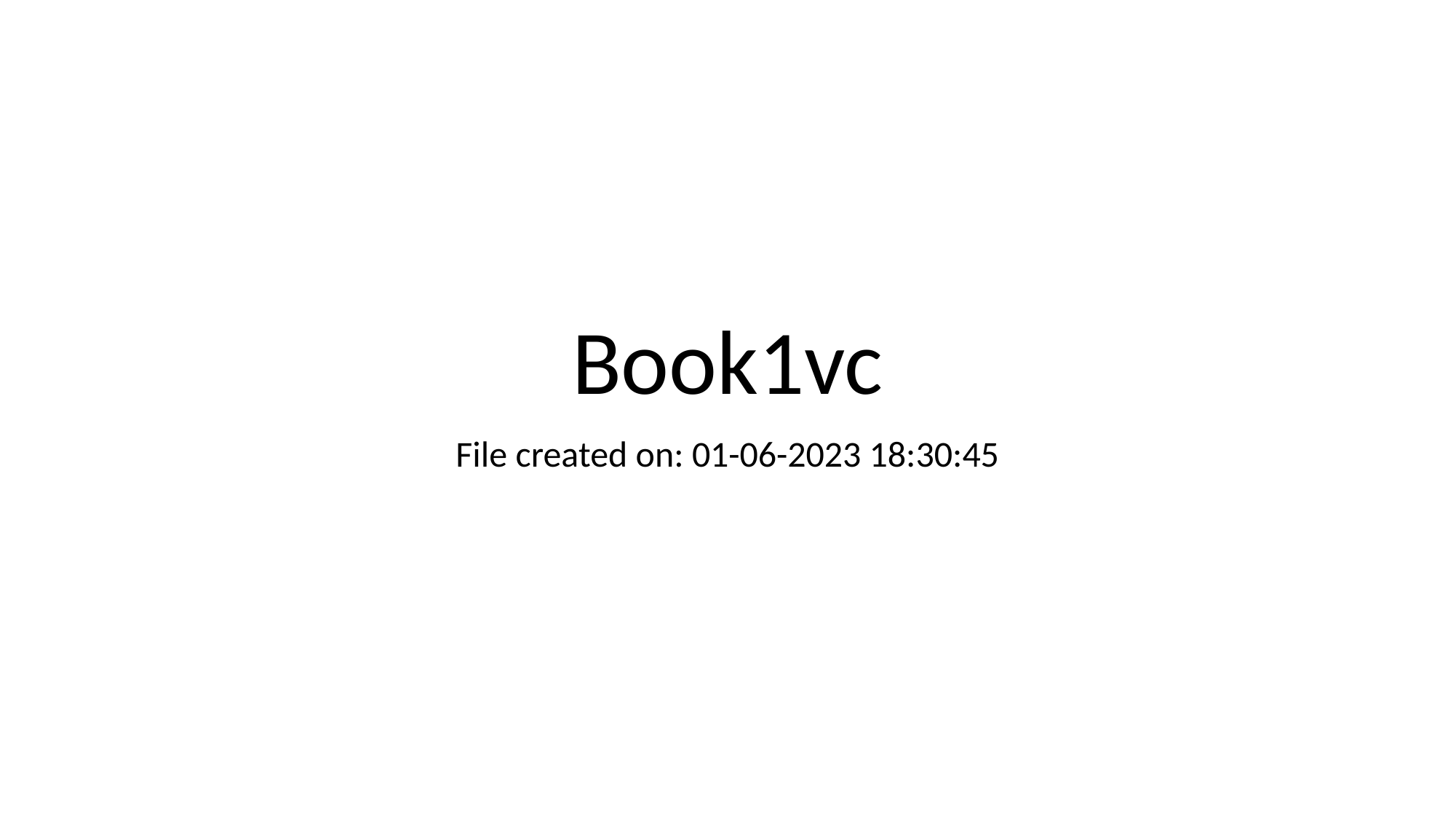

# Book1vc
File created on: 01-06-2023 18:30:45